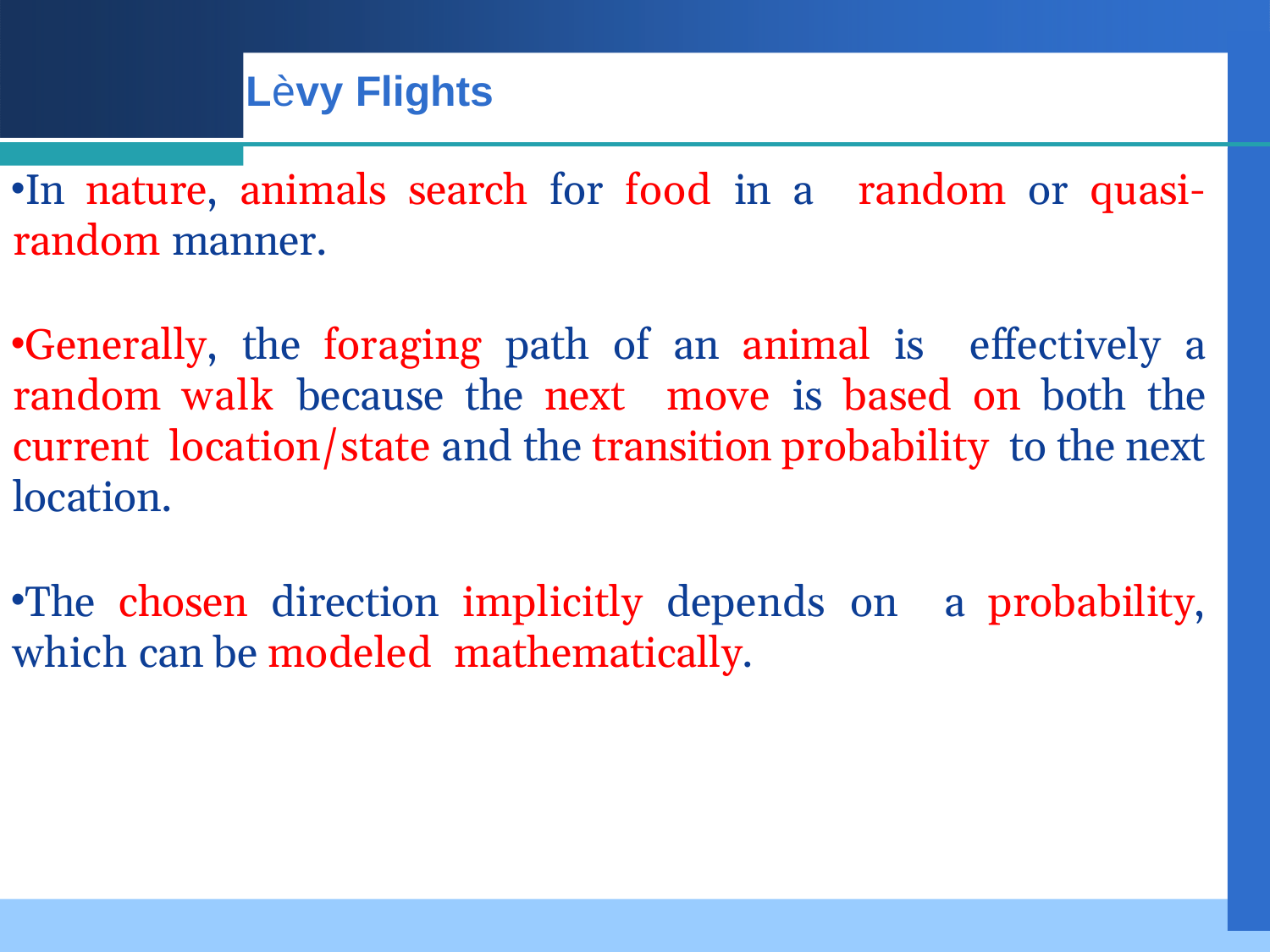

# Lѐvy Flights
In nature, animals search for food in a  random or quasi-random manner.

Generally, the foraging path of an animal is  effectively a random walk because the next  move is based on both the current  location/state and the transition probability  to the next location.

The chosen direction implicitly depends on  a probability, which can be modeled  mathematically.